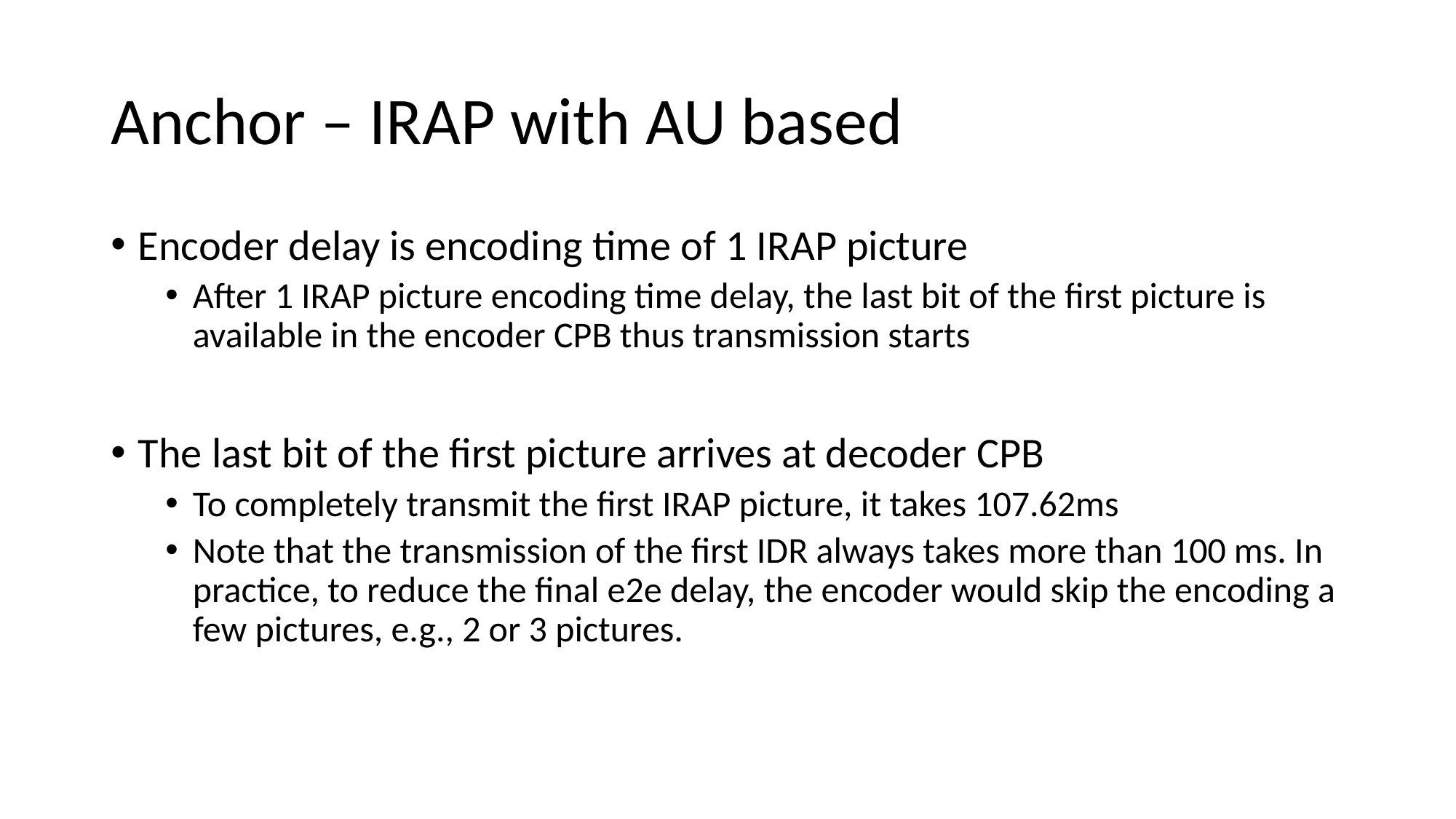

# Anchor – IRAP with AU based
Encoder delay is encoding time of 1 IRAP picture
After 1 IRAP picture encoding time delay, the last bit of the first picture is available in the encoder CPB thus transmission starts

The last bit of the first picture arrives at decoder CPB
To completely transmit the first IRAP picture, it takes 107.62ms
Note that the transmission of the first IDR always takes more than 100 ms. In practice, to reduce the final e2e delay, the encoder would skip the encoding a few pictures, e.g., 2 or 3 pictures.